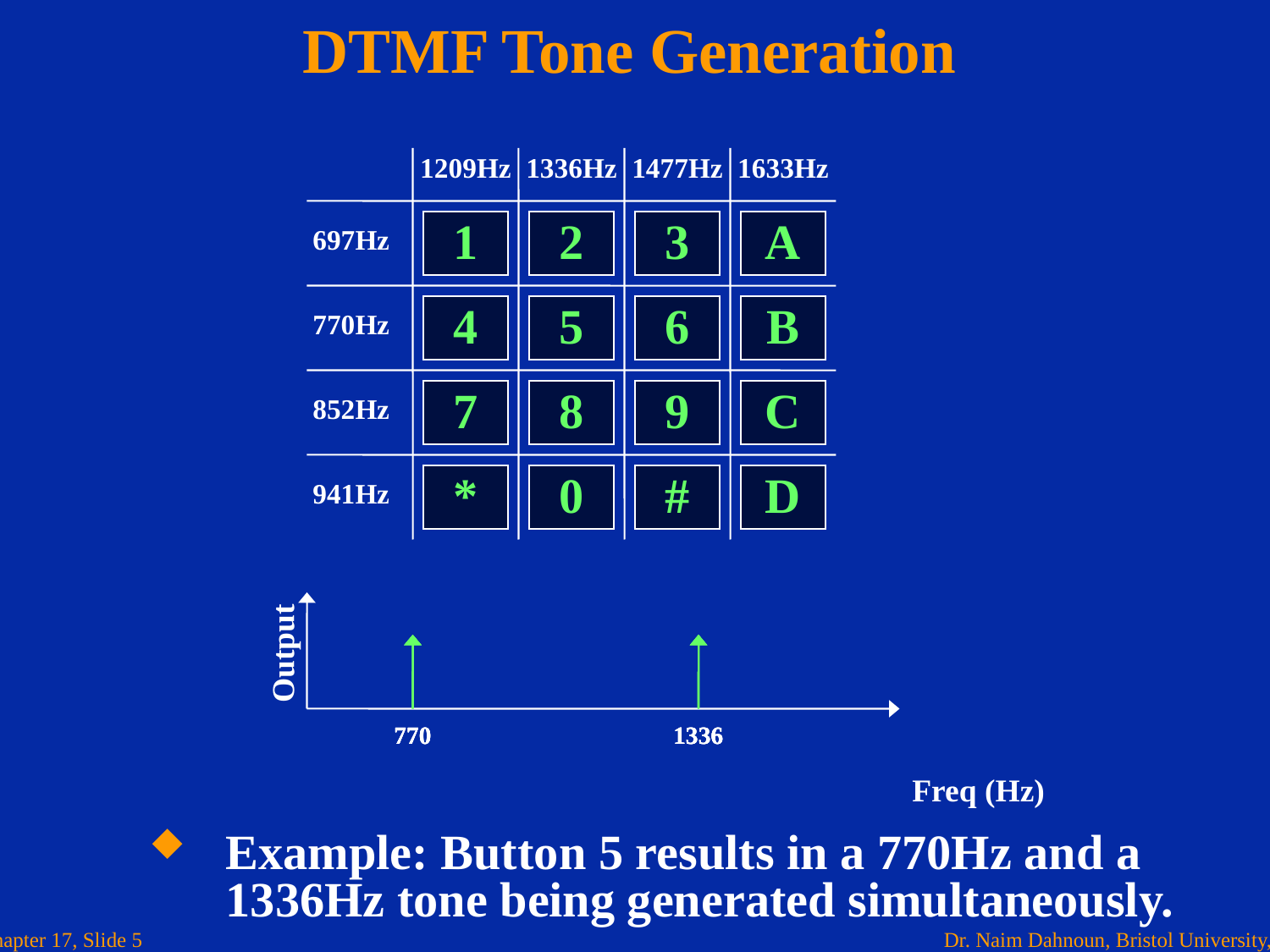

# DTMF Tone Generation

1209Hz
1336Hz
1477Hz
1633Hz

1

2

3

A
697Hz

4

5

6

B
770Hz

7

8

9

C
852Hz

*

0

#

D
941Hz

1

2

3

A

4

5

6

B

7

8

9

C

*

0

#

D

770

770

770

770

1336

1336

1336

1336
Output
Freq (Hz)
Example: Button 5 results in a 770Hz and a 1336Hz tone being generated simultaneously.